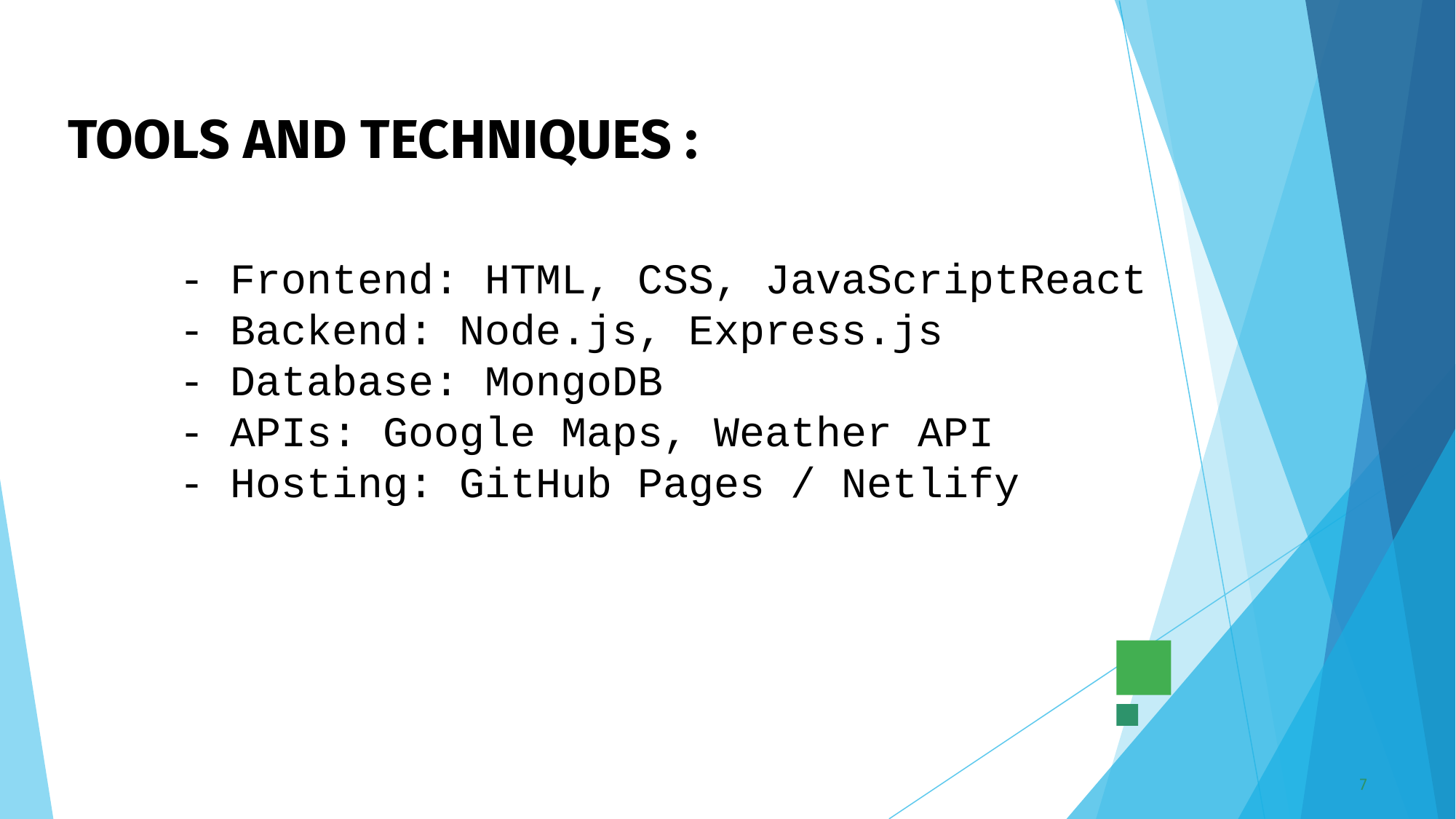

# TOOLS AND TECHNIQUES :
- Frontend: HTML, CSS, JavaScriptReact
- Backend: Node.js, Express.js
- Database: MongoDB
- APIs: Google Maps, Weather API
- Hosting: GitHub Pages / Netlify

7